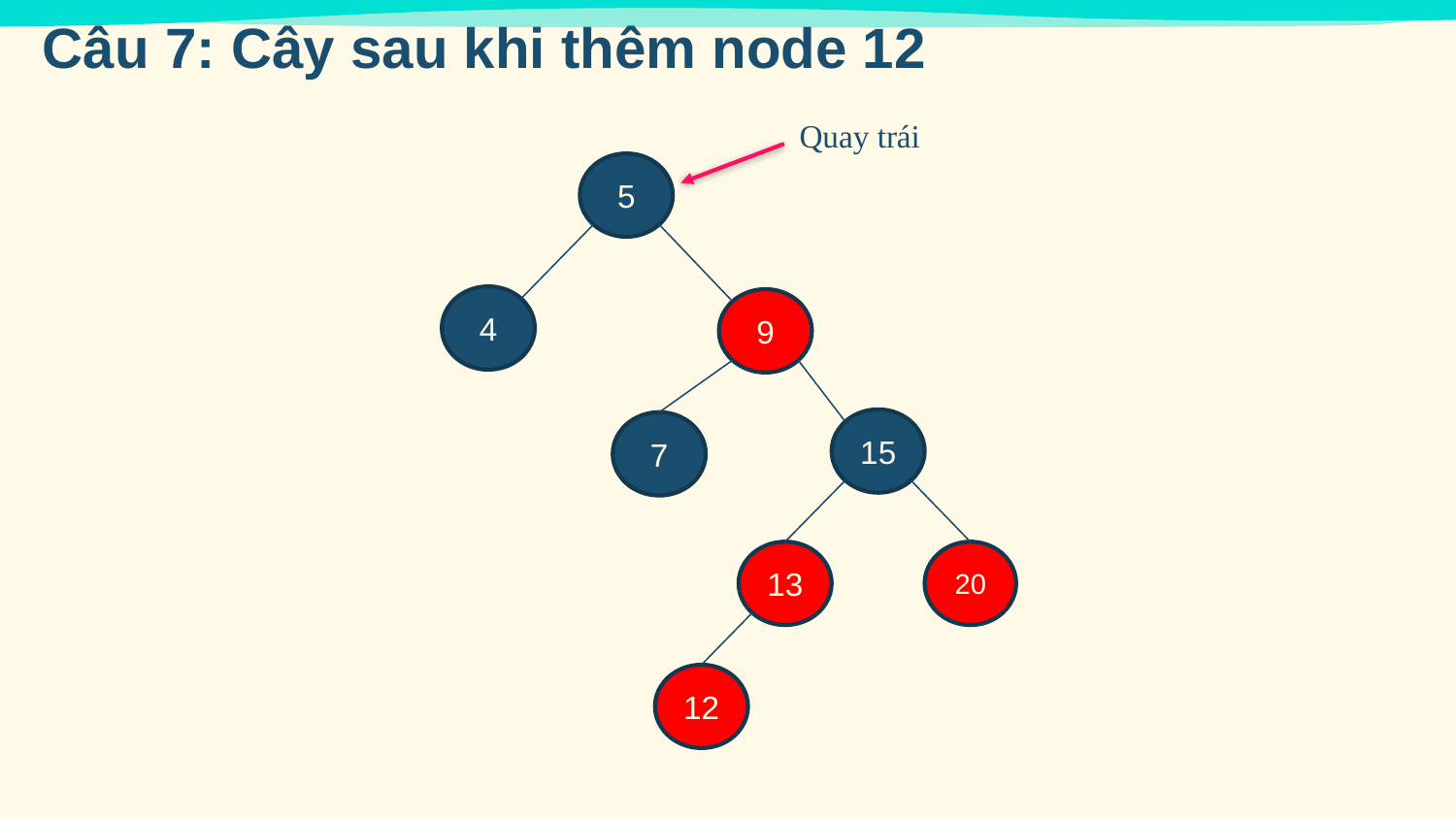

Câu 7: Cây sau khi thêm node 12
Quay trái
5
4
9
15
7
13
20
12